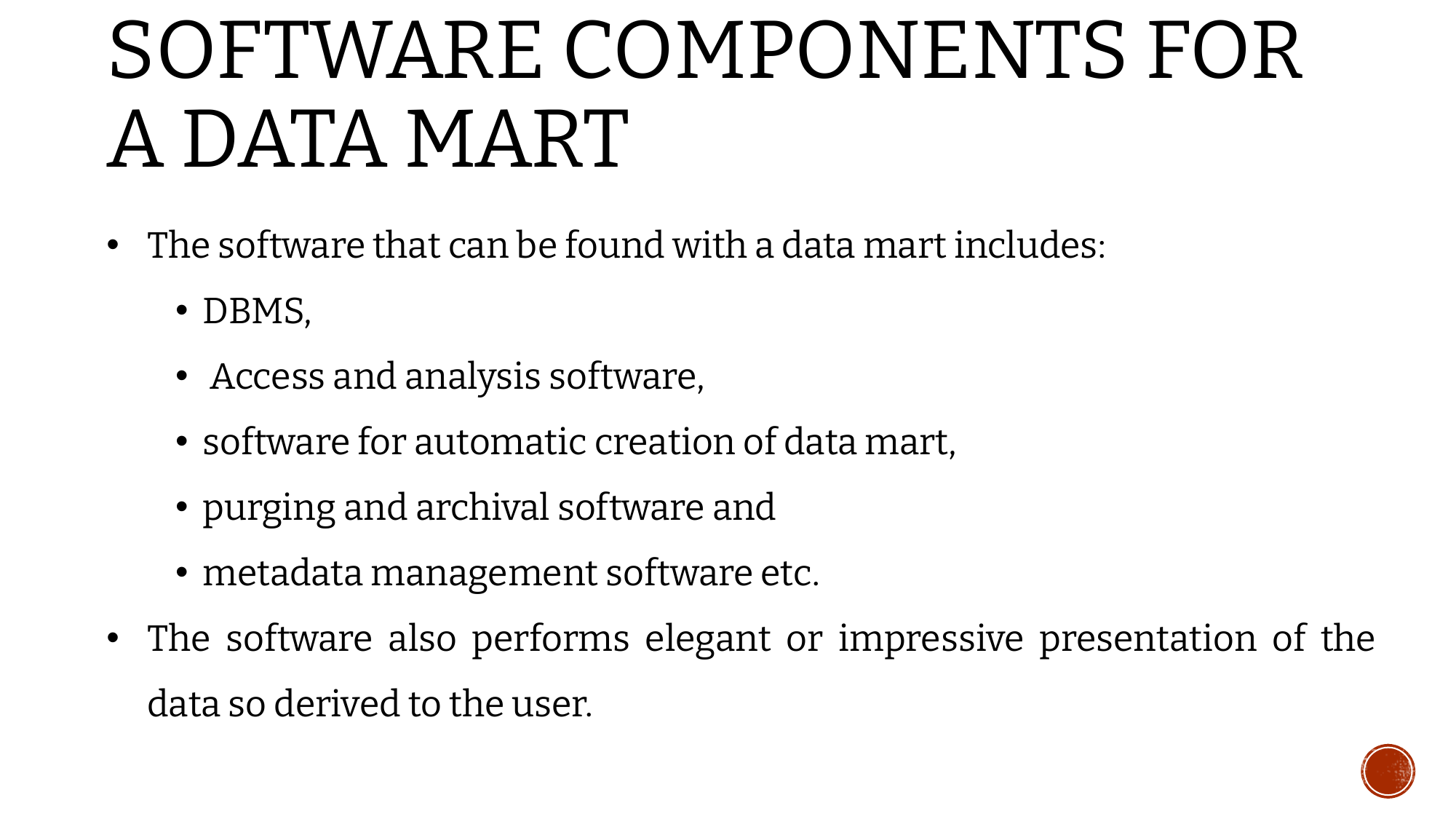

# Software components for a data mart
The software that can be found with a data mart includes:
DBMS,
 Access and analysis software,
software for automatic creation of data mart,
purging and archival software and
metadata management software etc.
The software also performs elegant or impressive presentation of the data so derived to the user.